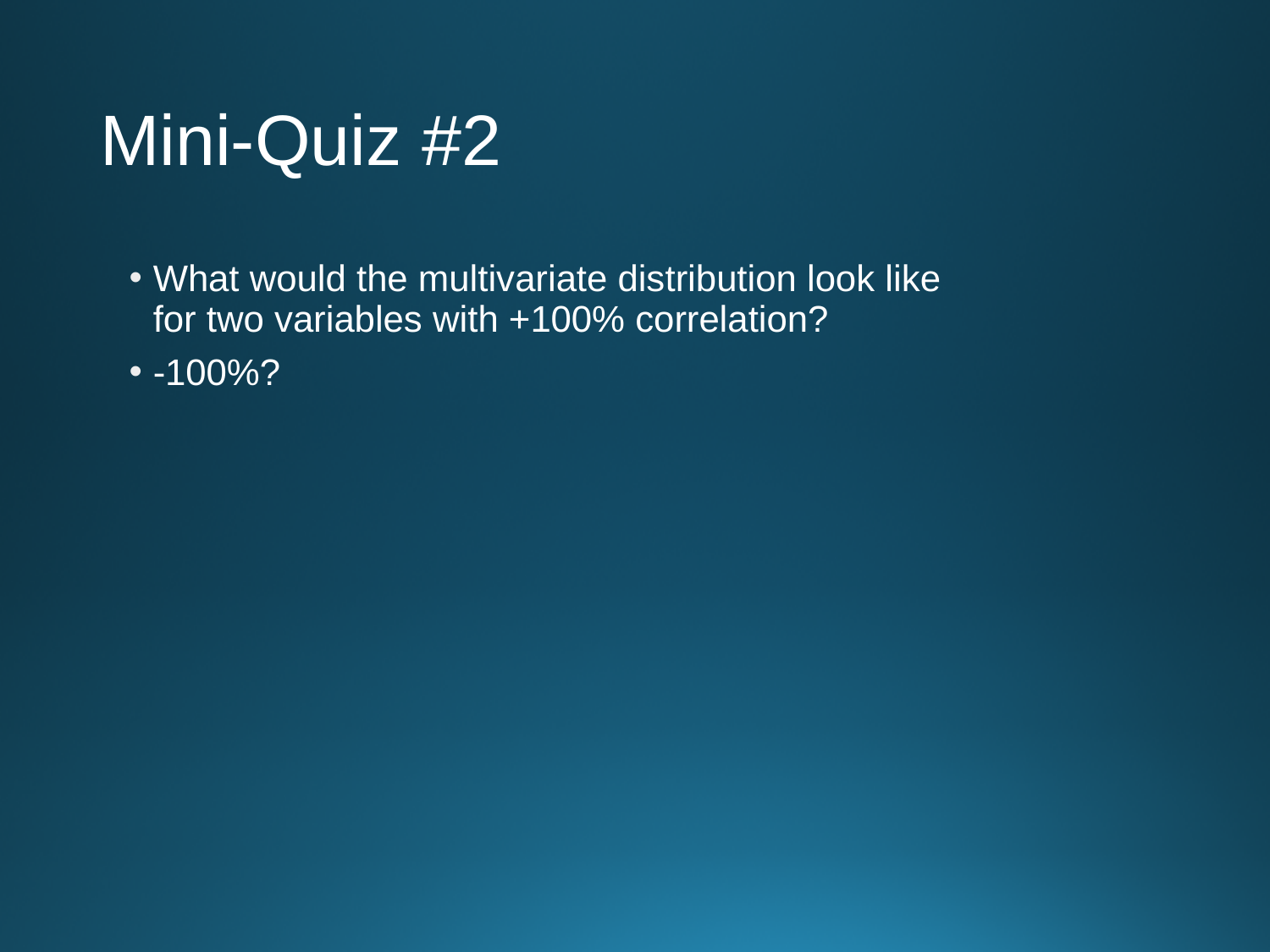

# Mini-Quiz #2
What would the multivariate distribution look like
for two variables with +100% correlation?
-100%?